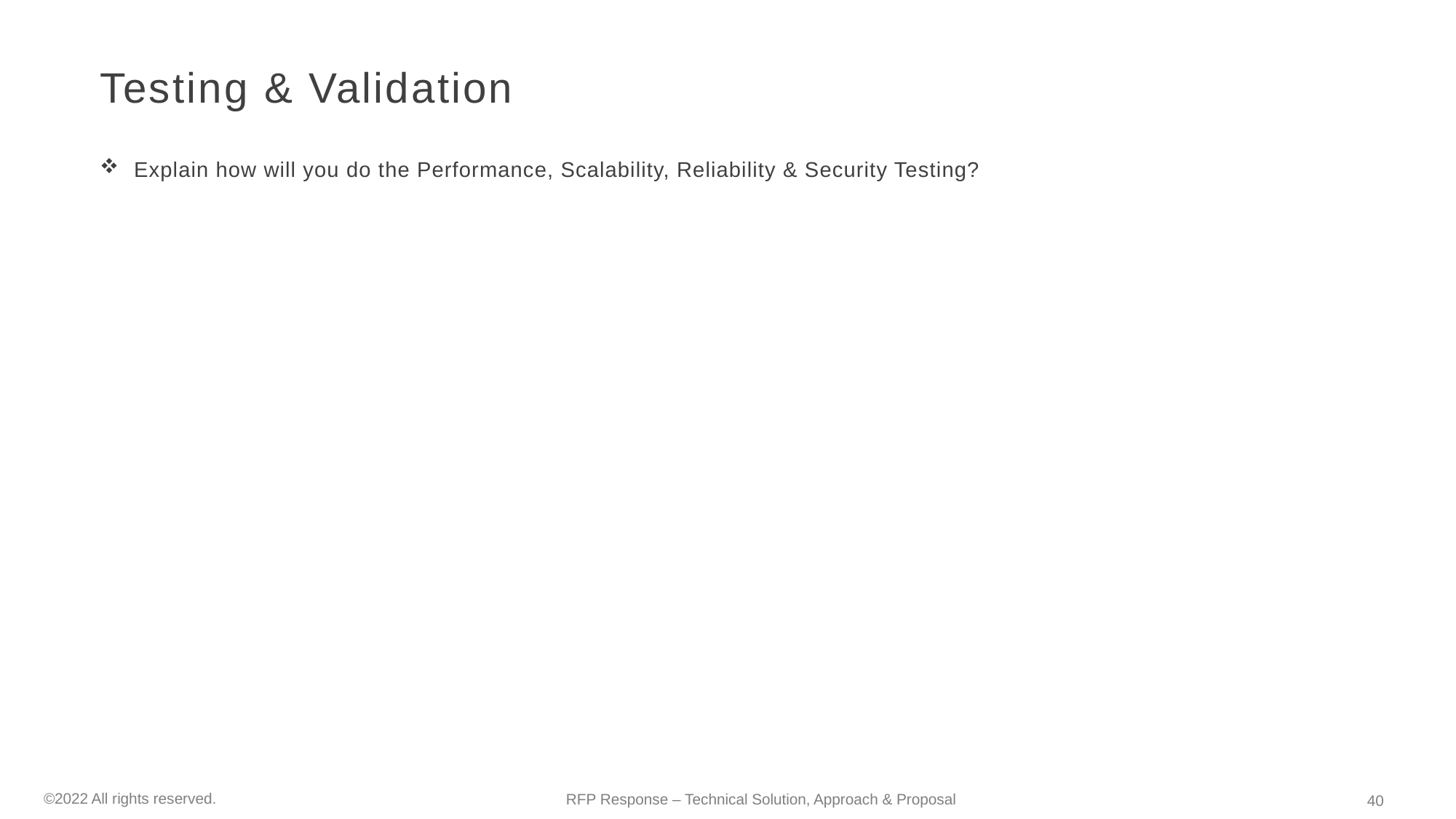

# Testing & Validation
Explain how will you do the Performance, Scalability, Reliability & Security Testing?